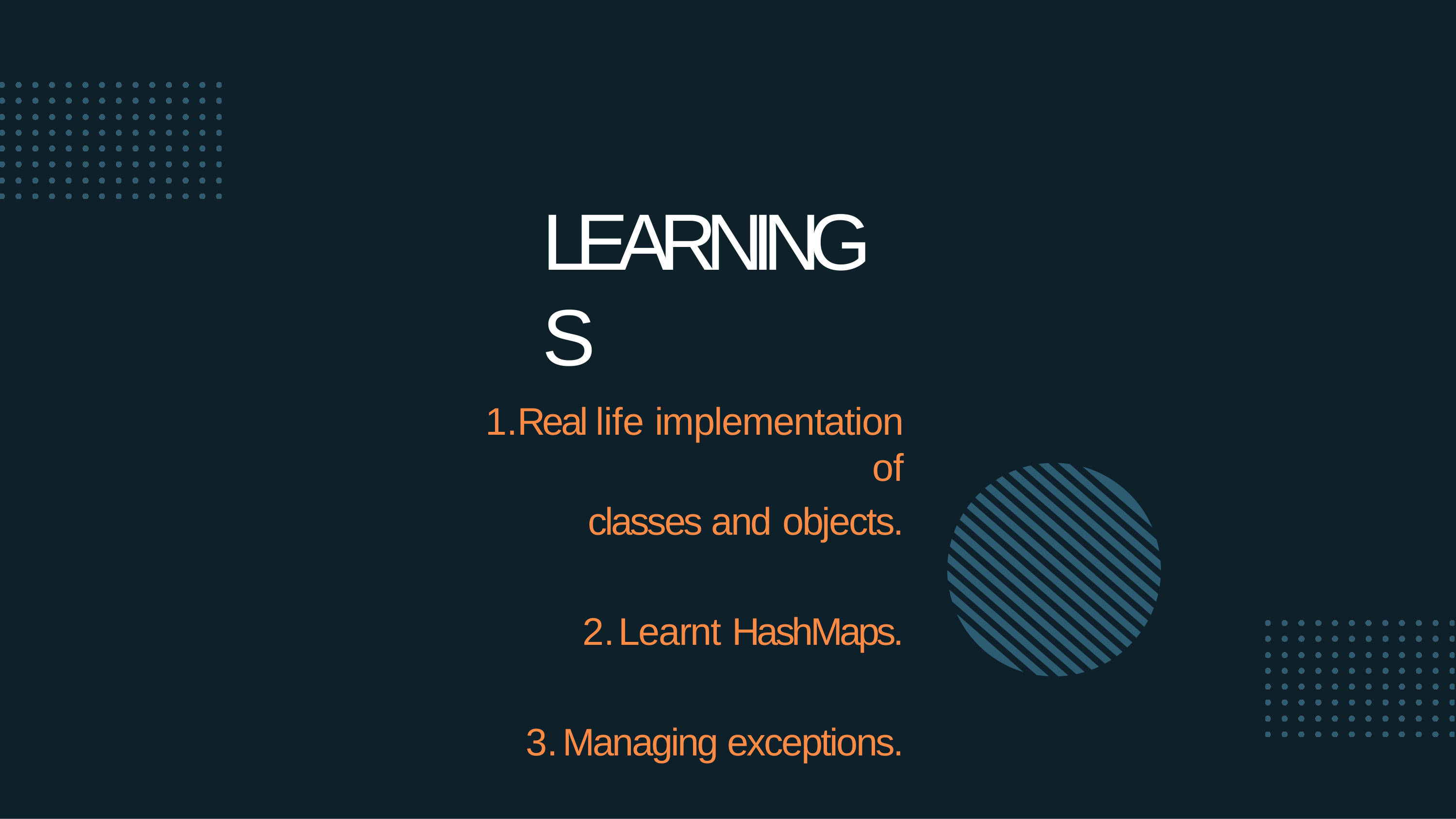

# LEARNINGS
Real life implementation of
classes and objects.

Learnt HashMaps.

Managing exceptions.